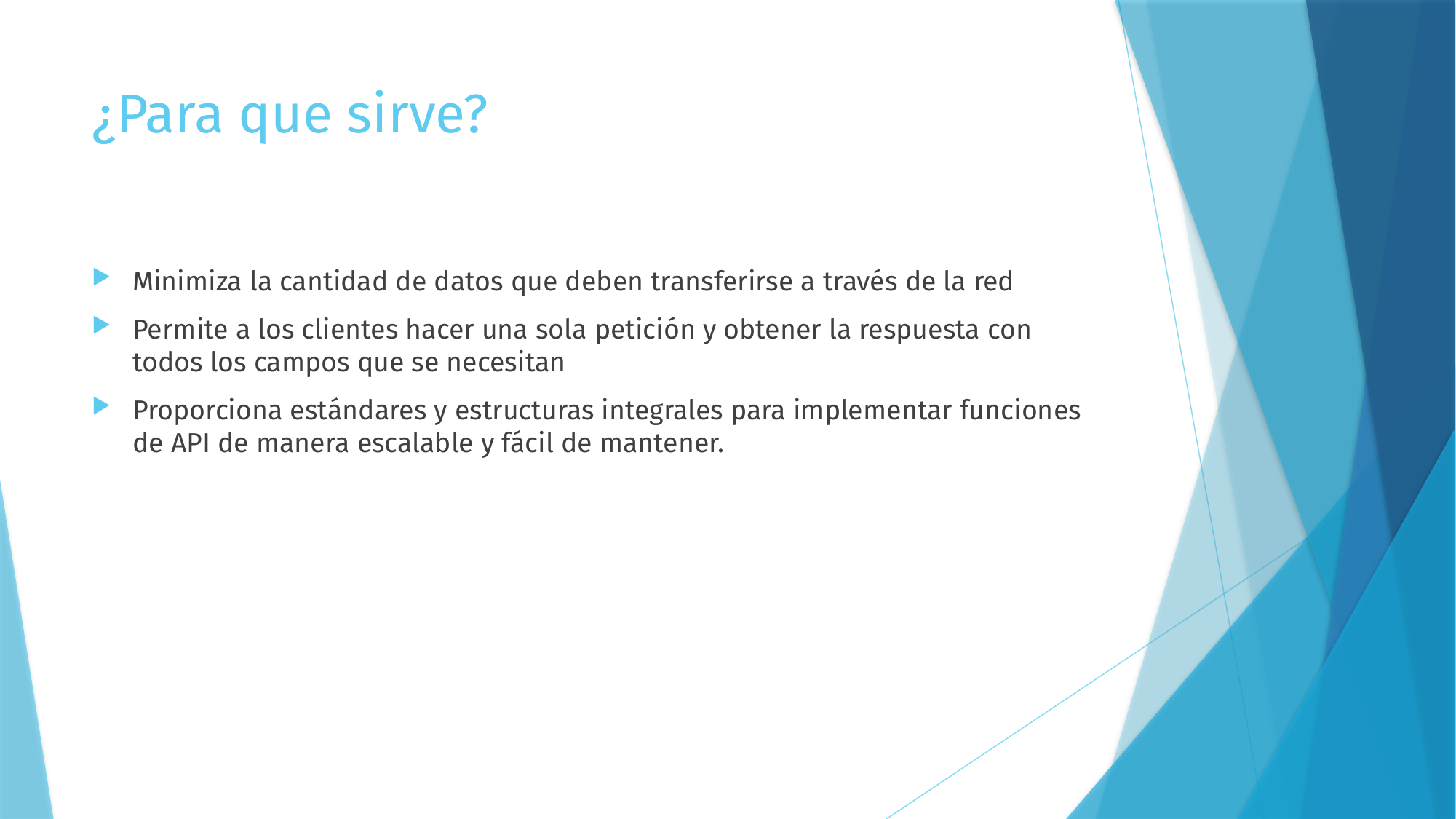

# ¿Para que sirve?
Minimiza la cantidad de datos que deben transferirse a través de la red
Permite a los clientes hacer una sola petición y obtener la respuesta con todos los campos que se necesitan
Proporciona estándares y estructuras integrales para implementar funciones de API de manera escalable y fácil de mantener.